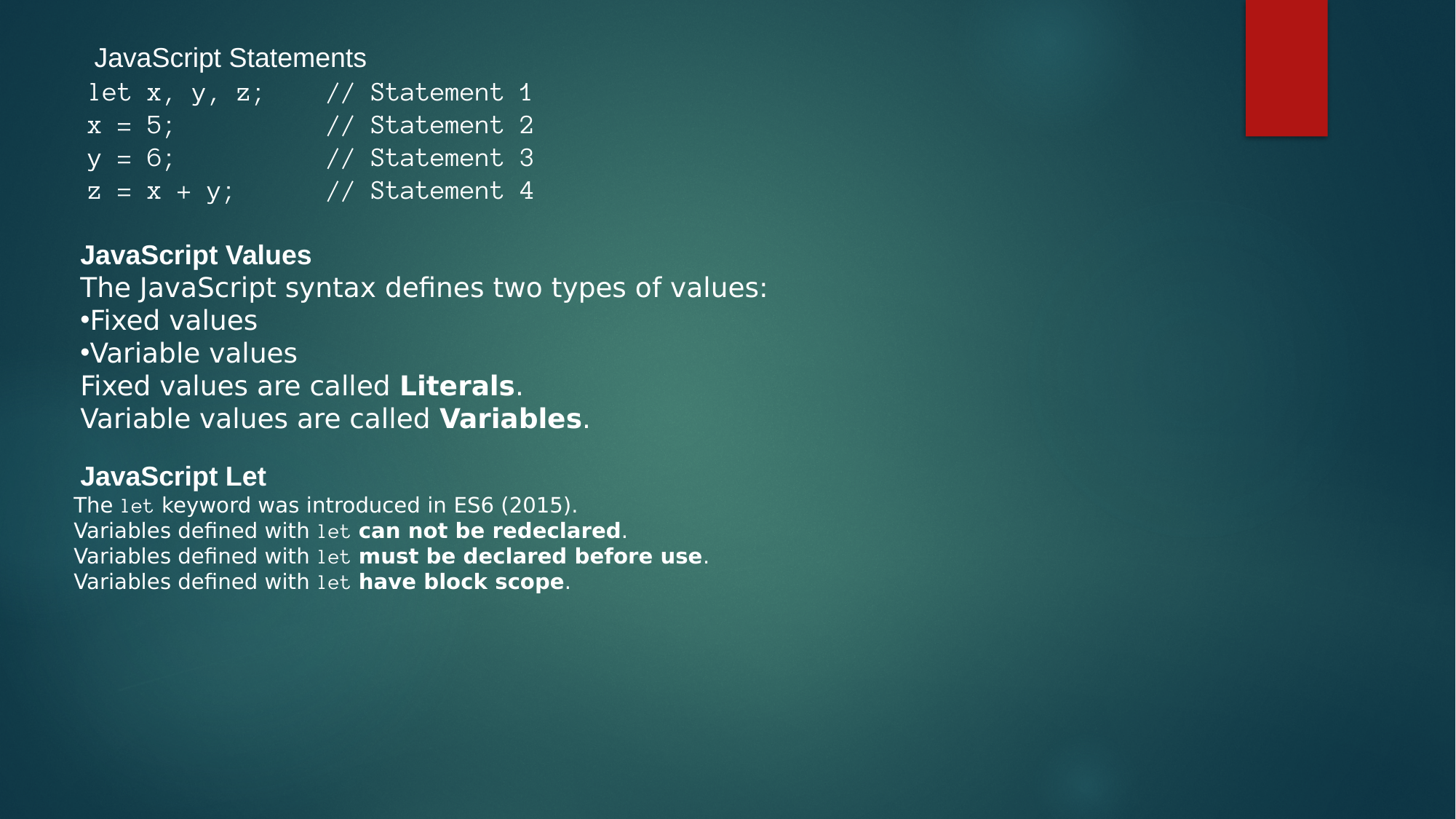

JavaScript Statements
let x, y, z;    // Statement 1
x = 5;          // Statement 2
y = 6;          // Statement 3
z = x + y;      // Statement 4
JavaScript Values
The JavaScript syntax defines two types of values:
Fixed values
Variable values
Fixed values are called Literals.
Variable values are called Variables.
JavaScript Let
The let keyword was introduced in ES6 (2015).
Variables defined with let can not be redeclared.
Variables defined with let must be declared before use.
Variables defined with let have block scope.